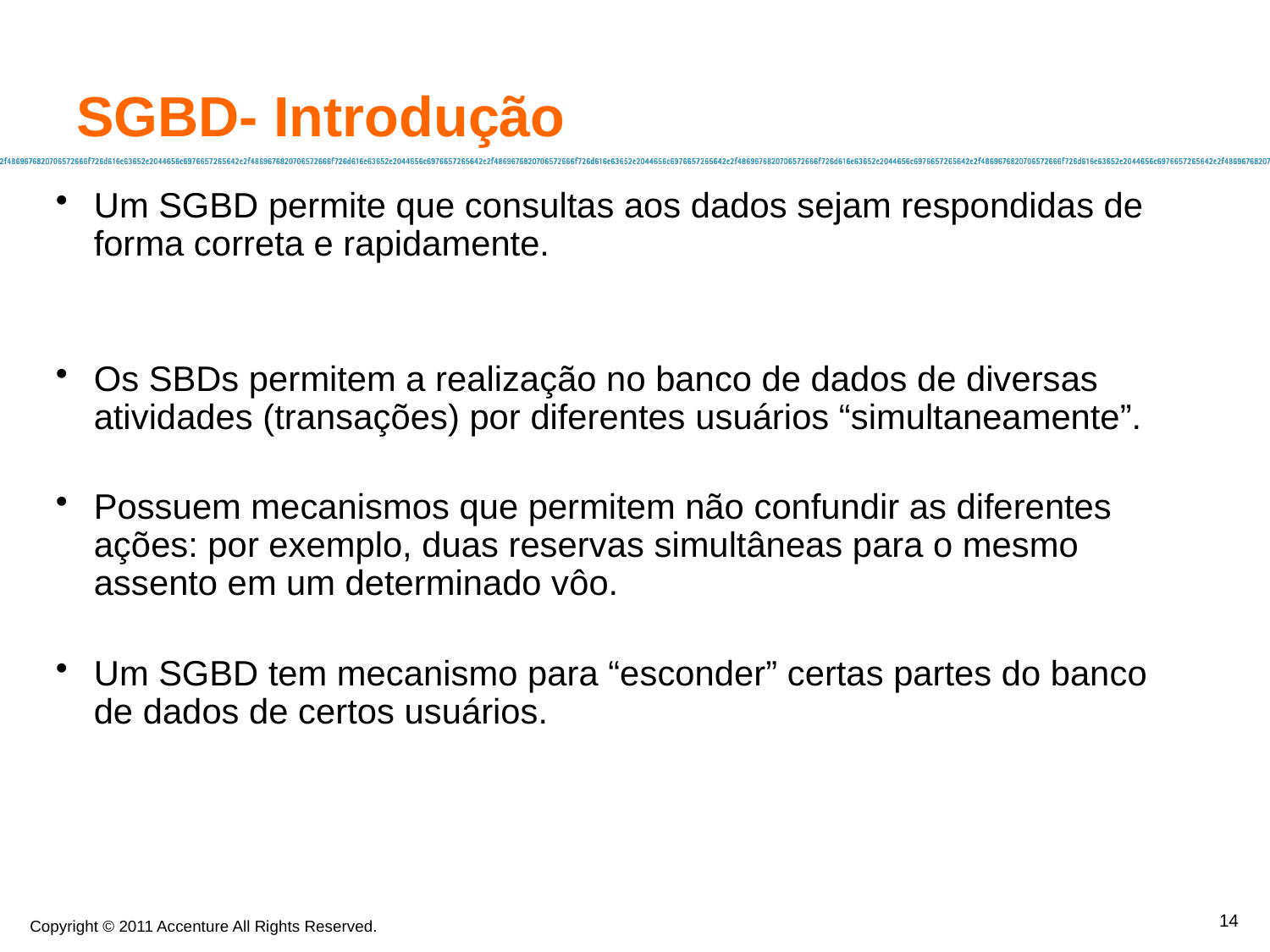

SGBD- Introdução
Um SGBD permite que consultas aos dados sejam respondidas de forma correta e rapidamente.

Os SBDs permitem a realização no banco de dados de diversas atividades (transações) por diferentes usuários “simultaneamente”.

Possuem mecanismos que permitem não confundir as diferentes ações: por exemplo, duas reservas simultâneas para o mesmo assento em um determinado vôo.

Um SGBD tem mecanismo para “esconder” certas partes do banco de dados de certos usuários.
14